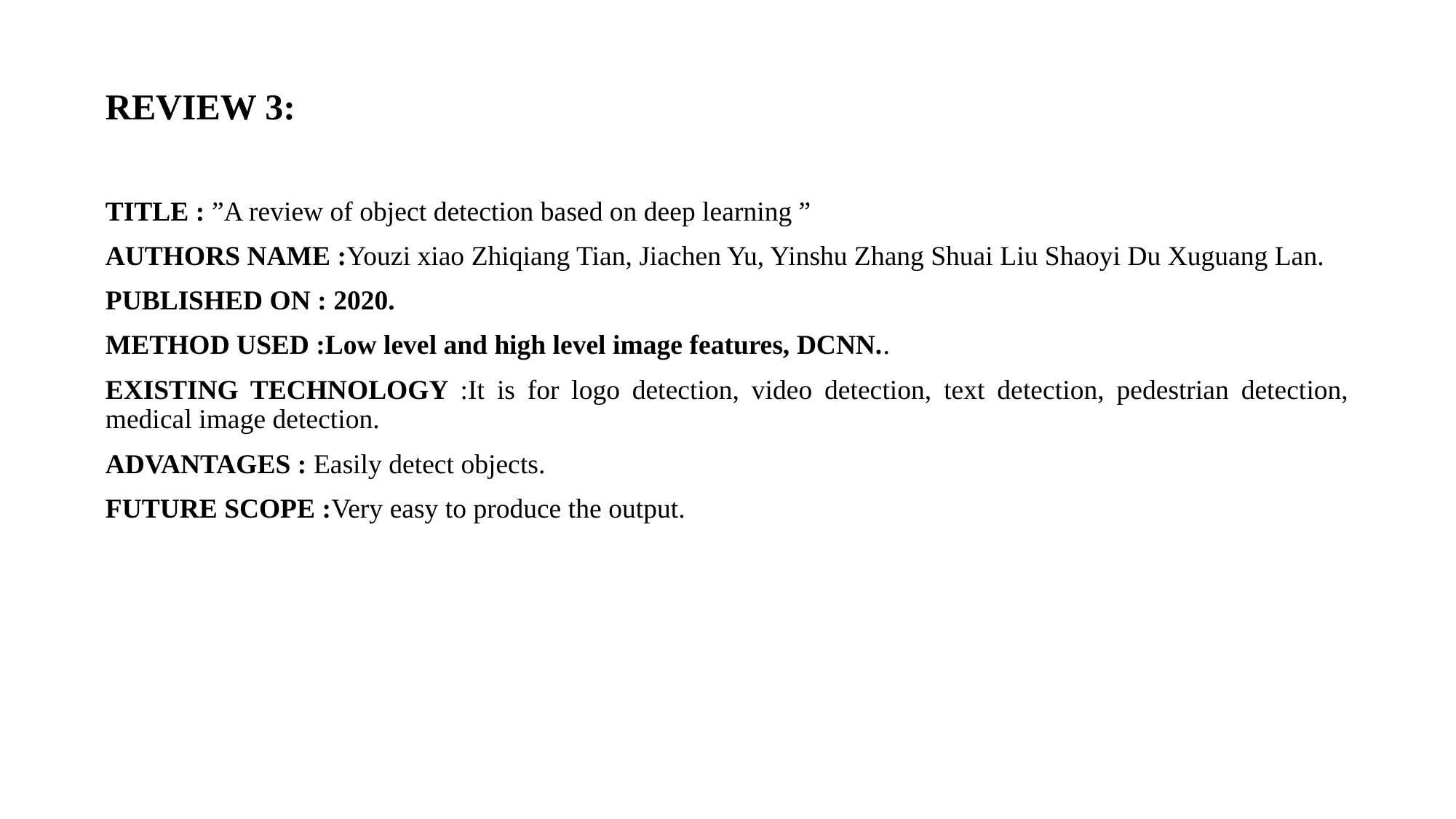

REVIEW 3:

TITLE : ”A review of object detection based on deep learning ”
AUTHORS NAME :Youzi xiao Zhiqiang Tian, Jiachen Yu, Yinshu Zhang Shuai Liu Shaoyi Du Xuguang Lan.
PUBLISHED ON : 2020.
METHOD USED :Low level and high level image features, DCNN..
EXISTING TECHNOLOGY :It is for logo detection, video detection, text detection, pedestrian detection, medical image detection.
ADVANTAGES : Easily detect objects.
FUTURE SCOPE :Very easy to produce the output.